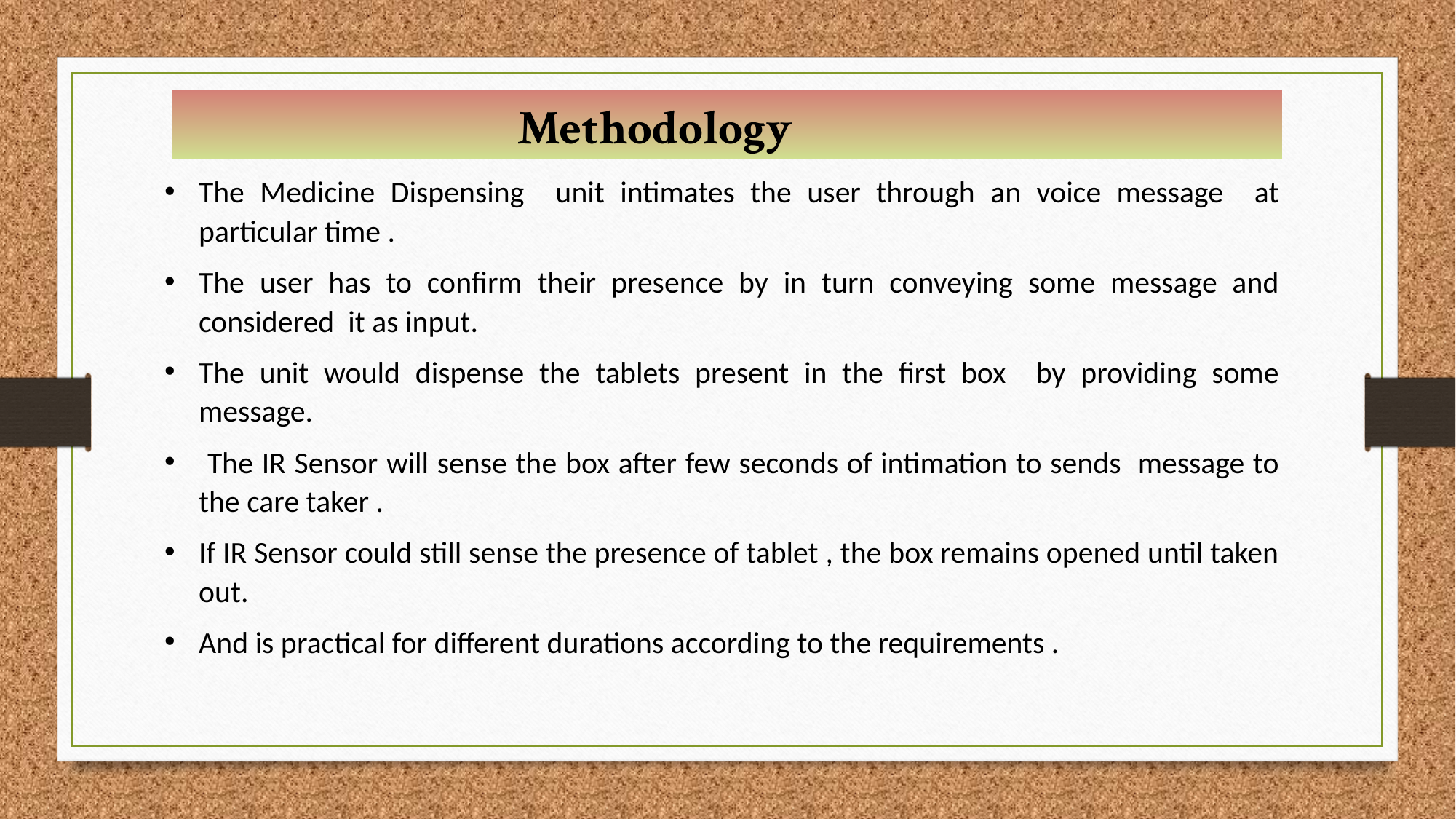

Methodology
The Medicine Dispensing  unit intimates the user through an voice message  at particular time .
The user has to confirm their presence by in turn conveying some message and considered  it as input.
The unit would dispense the tablets present in the first box  by providing some message.
 The IR Sensor will sense the box after few seconds of intimation to sends  message to the care taker .
If IR Sensor could still sense the presence of tablet , the box remains opened until taken out.
And is practical for different durations according to the requirements .